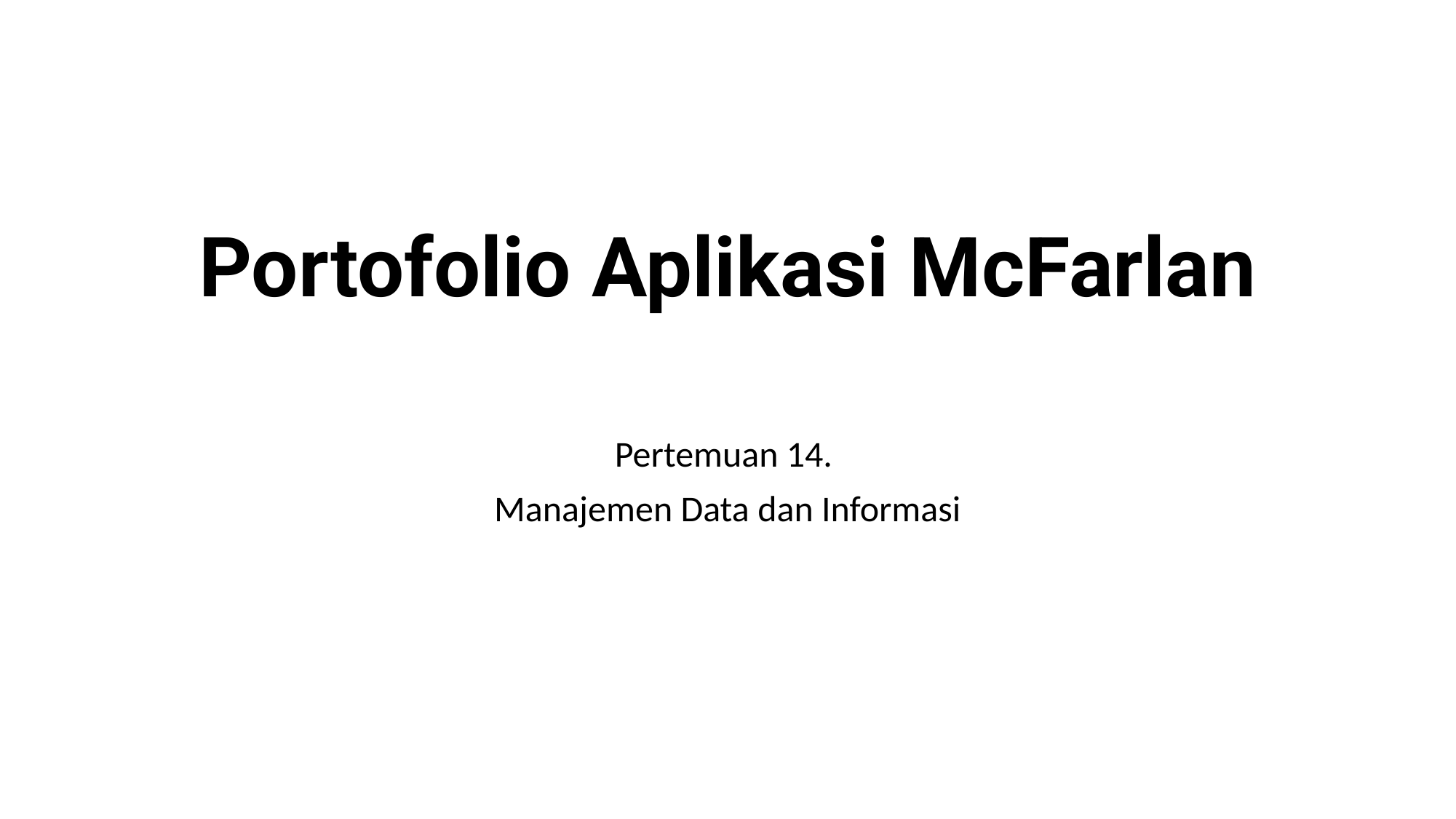

# Portofolio Aplikasi McFarlan
Pertemuan 14.
Manajemen Data dan Informasi